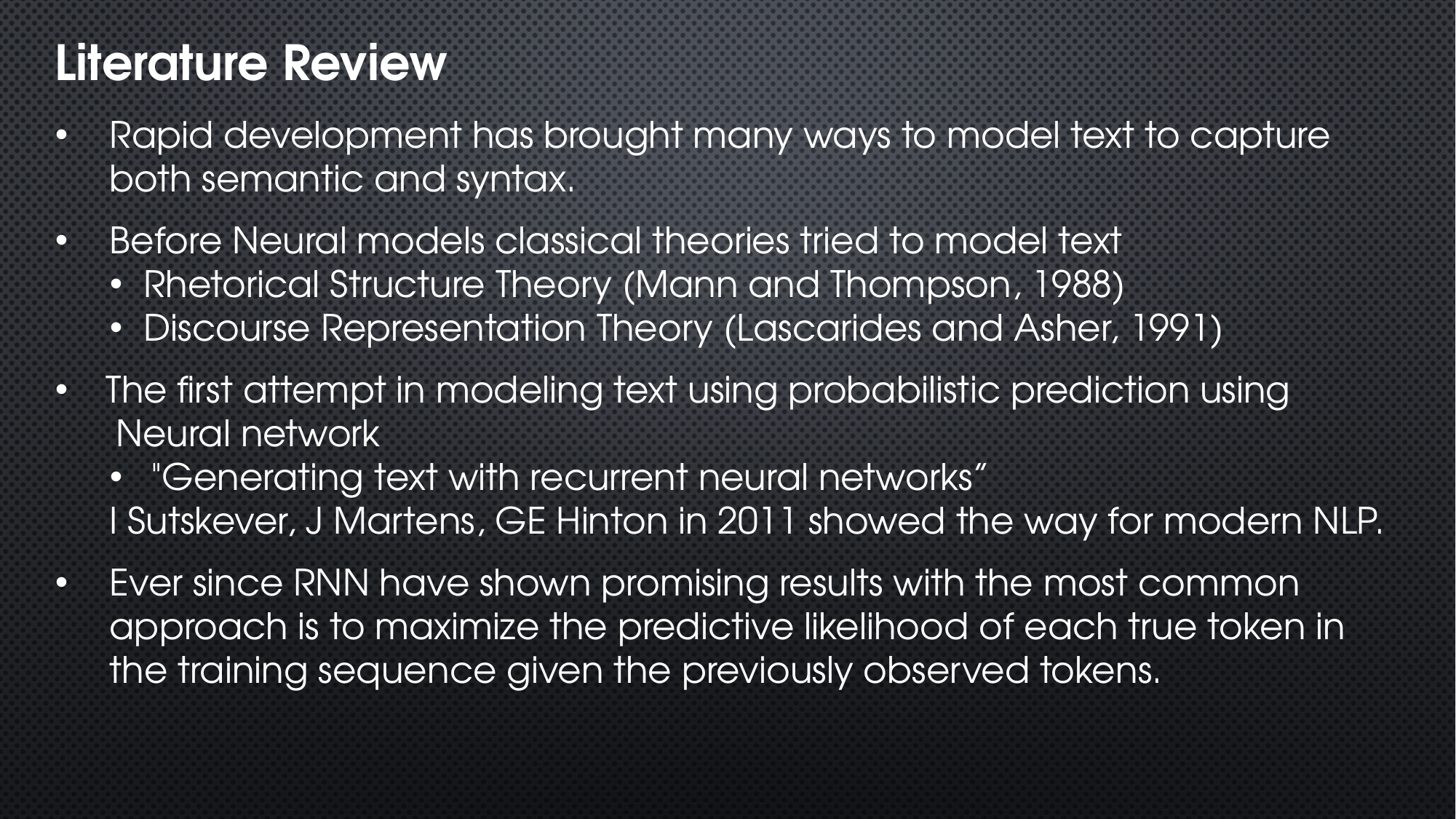

Literature Review

Rapid development has brought many ways to model text to capture both semantic and syntax.

Before Neural models classical theories tried to model text
Rhetorical Structure Theory (Mann and Thompson, 1988)
Discourse Representation Theory (Lascarides and Asher, 1991)

 The first attempt in modeling text using probabilistic prediction using             Neural network
"Generating text with recurrent neural networks”
I Sutskever, J Martens, GE Hinton in 2011 showed the way for modern NLP.

Ever since RNN have shown promising results with the most common approach is to maximize the predictive likelihood of each true token in the training sequence given the previously observed tokens.